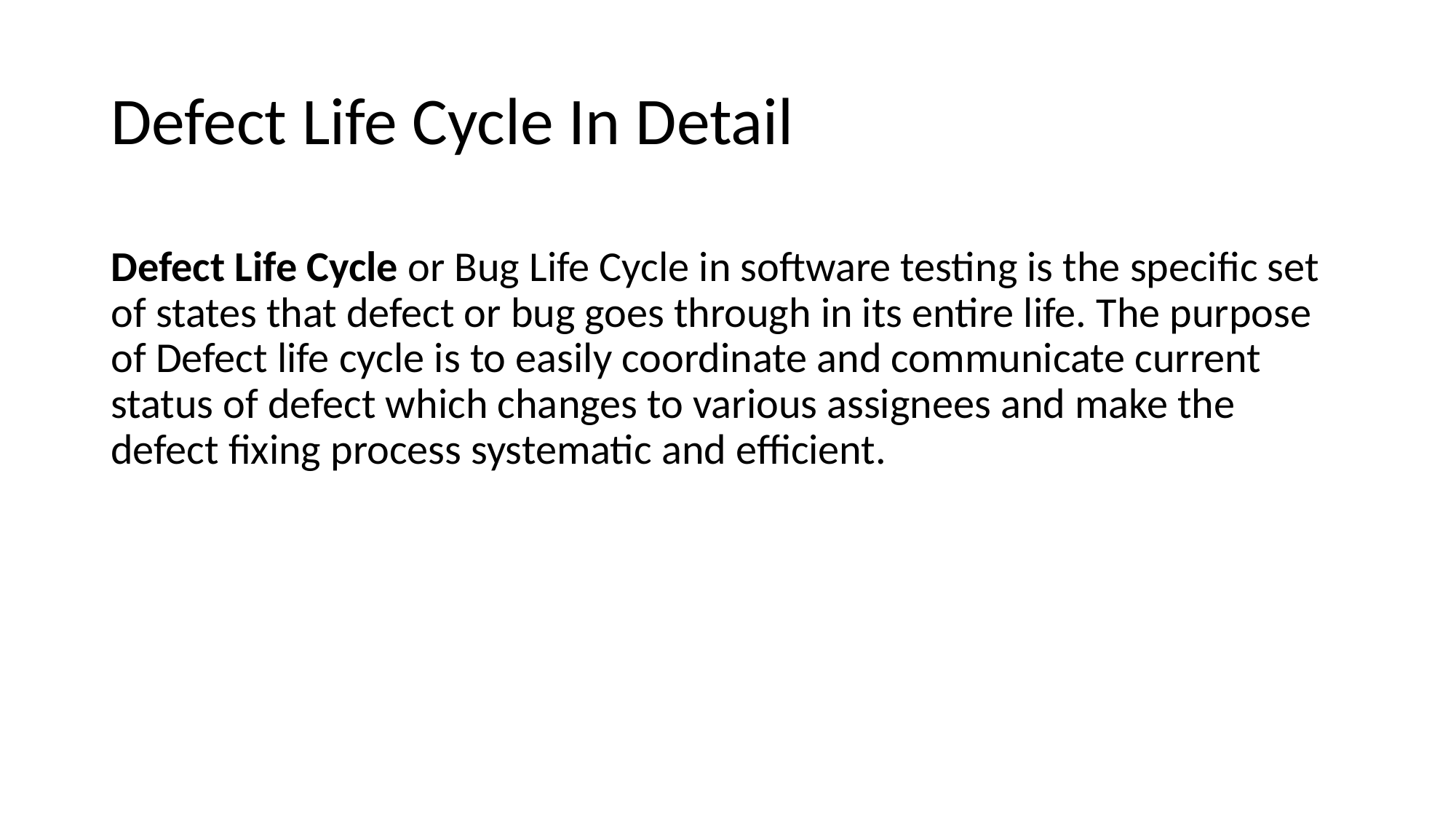

# Defect Life Cycle In Detail

Defect Life Cycle or Bug Life Cycle in software testing is the specific set of states that defect or bug goes through in its entire life. The purpose of Defect life cycle is to easily coordinate and communicate current status of defect which changes to various assignees and make the defect fixing process systematic and efficient.